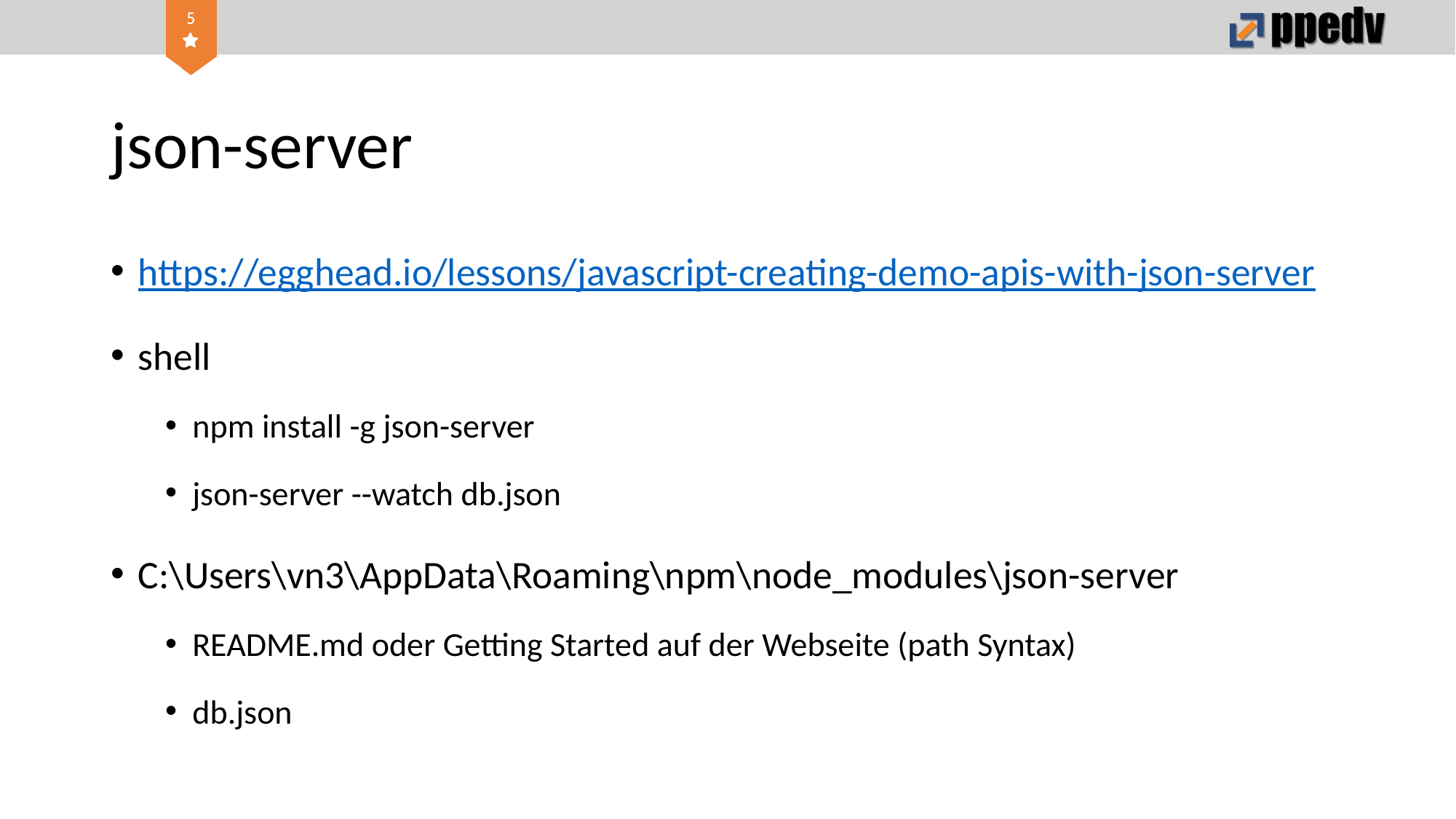

# json-server
https://egghead.io/lessons/javascript-creating-demo-apis-with-json-server
shell
npm install -g json-server
json-server --watch db.json
C:\Users\vn3\AppData\Roaming\npm\node_modules\json-server
README.md oder Getting Started auf der Webseite (path Syntax)
db.json